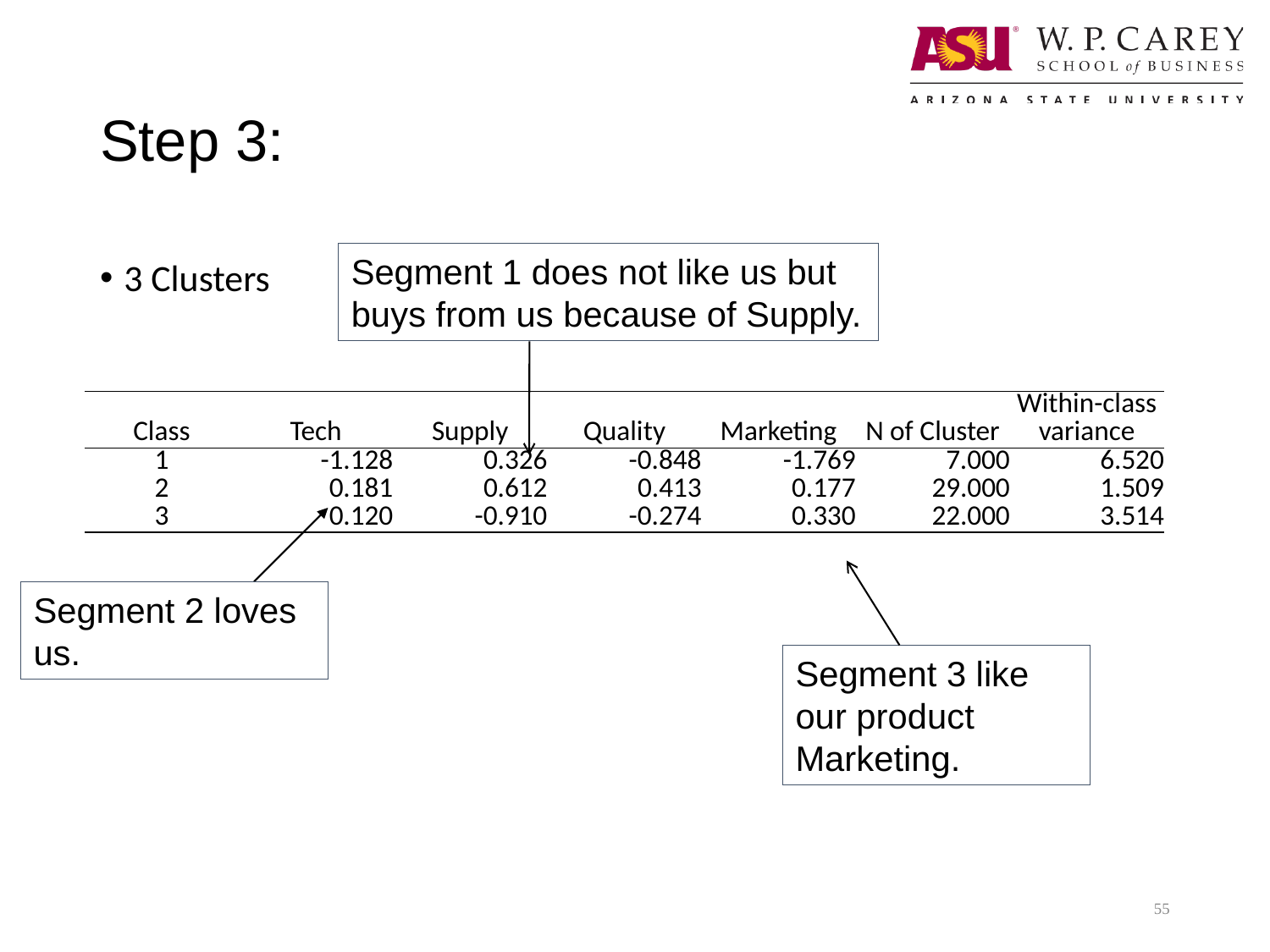

# Step 3:
Segment 1 does not like us but buys from us because of Supply.
3 Clusters
| Class | Tech | Supply | Quality | Marketing | N of Cluster | Within-class variance |
| --- | --- | --- | --- | --- | --- | --- |
| 1 | -1.128 | 0.326 | -0.848 | -1.769 | 7.000 | 6.520 |
| 2 | 0.181 | 0.612 | 0.413 | 0.177 | 29.000 | 1.509 |
| 3 | 0.120 | -0.910 | -0.274 | 0.330 | 22.000 | 3.514 |

Segment 2 loves us.
Segment 3 like our product Marketing.
55